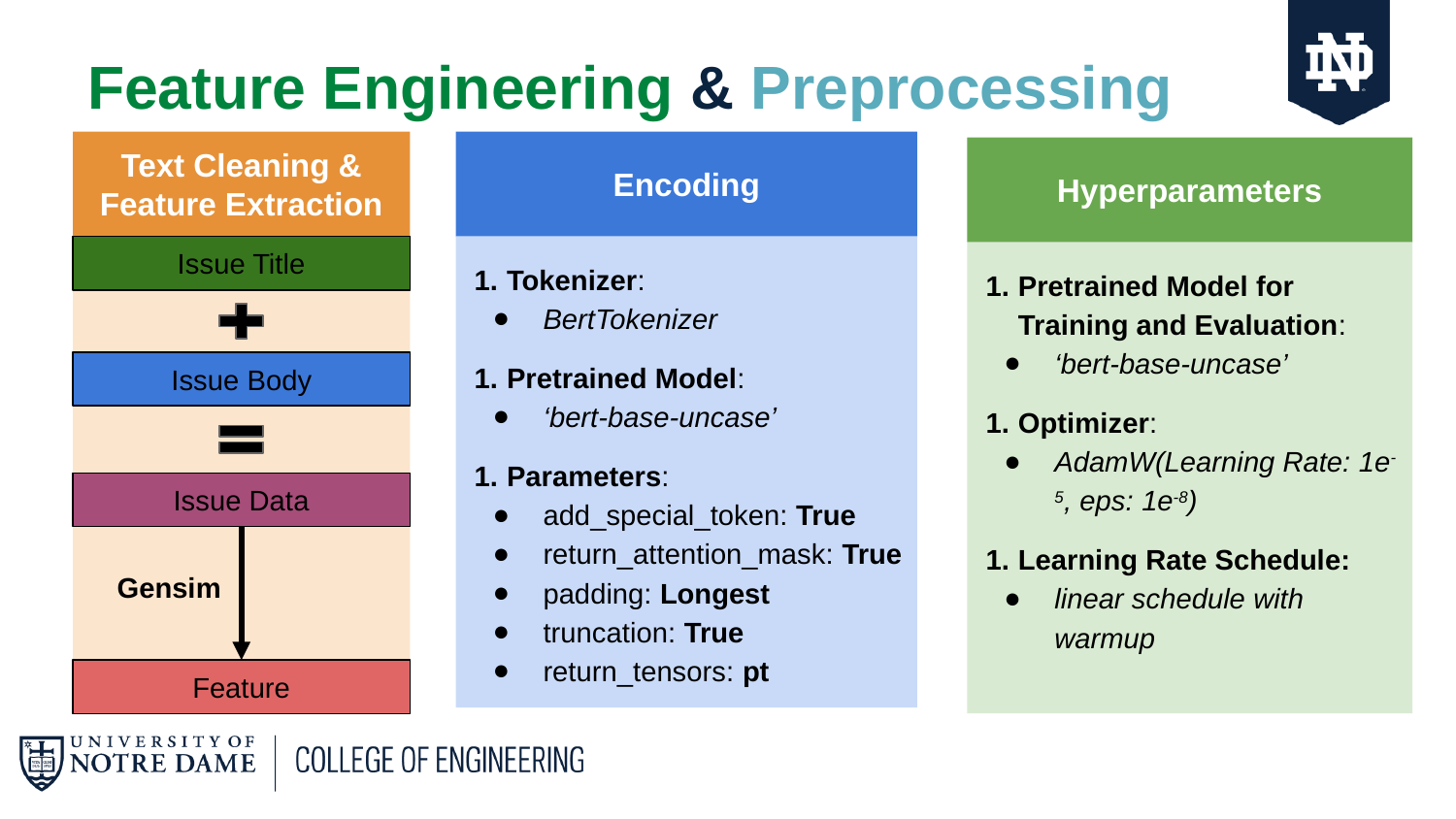

# Feature Engineering & Preprocessing
Text Cleaning & Feature Extraction
Encoding
Hyperparameters

Issue Title
Tokenizer:
BertTokenizer
Pretrained Model:
‘bert-base-uncase’
Parameters:
add_special_token: True
return_attention_mask: True
padding: Longest
truncation: True
return_tensors: pt
Pretrained Model for Training and Evaluation:
‘bert-base-uncase’
Optimizer:
AdamW(Learning Rate: 1e-5, eps: 1e-8)
Learning Rate Schedule:
linear schedule with warmup

Issue Body

Issue Data
Gensim
Feature